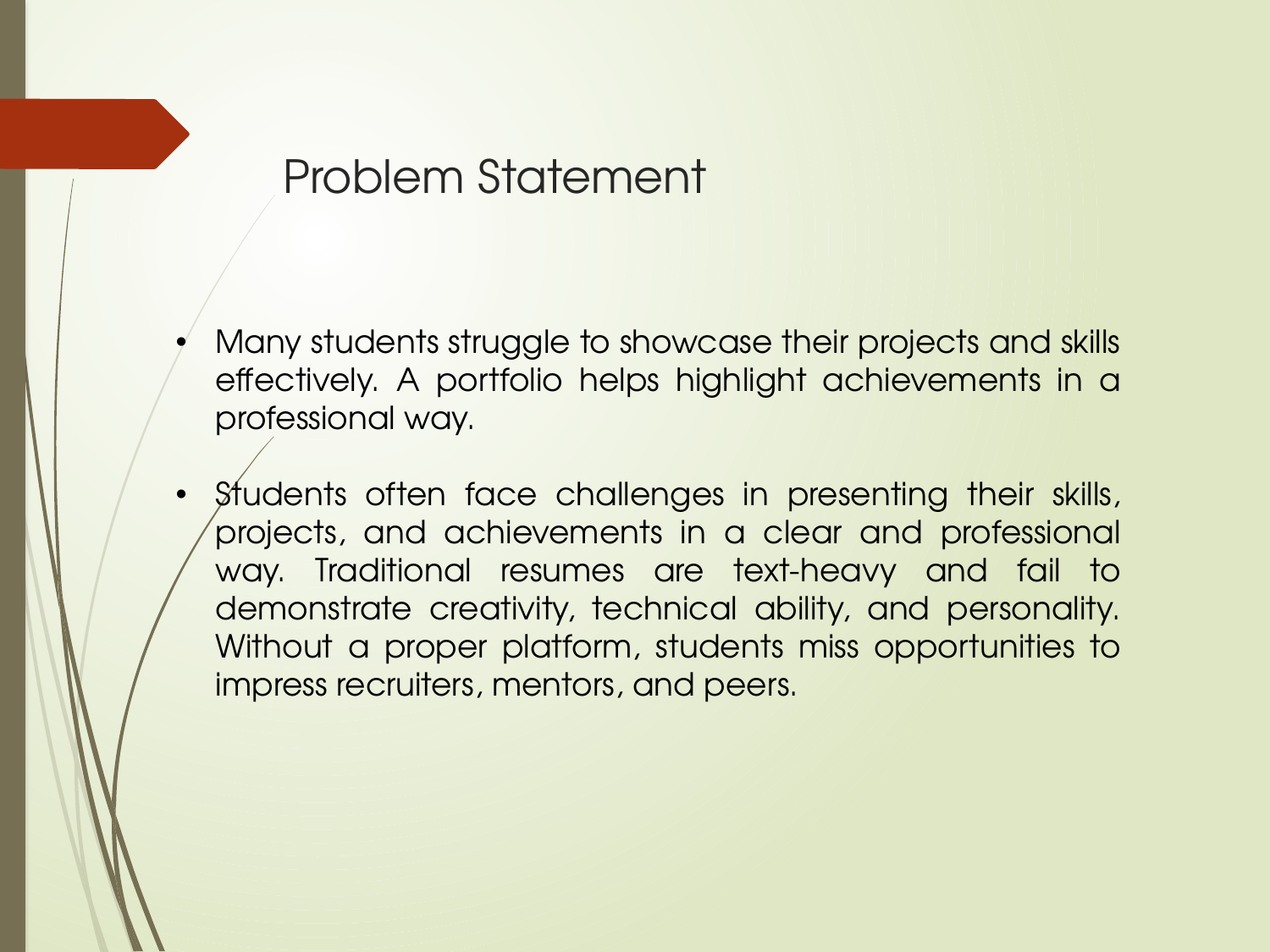

# Problem Statement
Many students struggle to showcase their projects and skills effectively. A portfolio helps highlight achievements in a professional way.

Students often face challenges in presenting their skills, projects, and achievements in a clear and professional way. Traditional resumes are text-heavy and fail to demonstrate creativity, technical ability, and personality. Without a proper platform, students miss opportunities to impress recruiters, mentors, and peers.